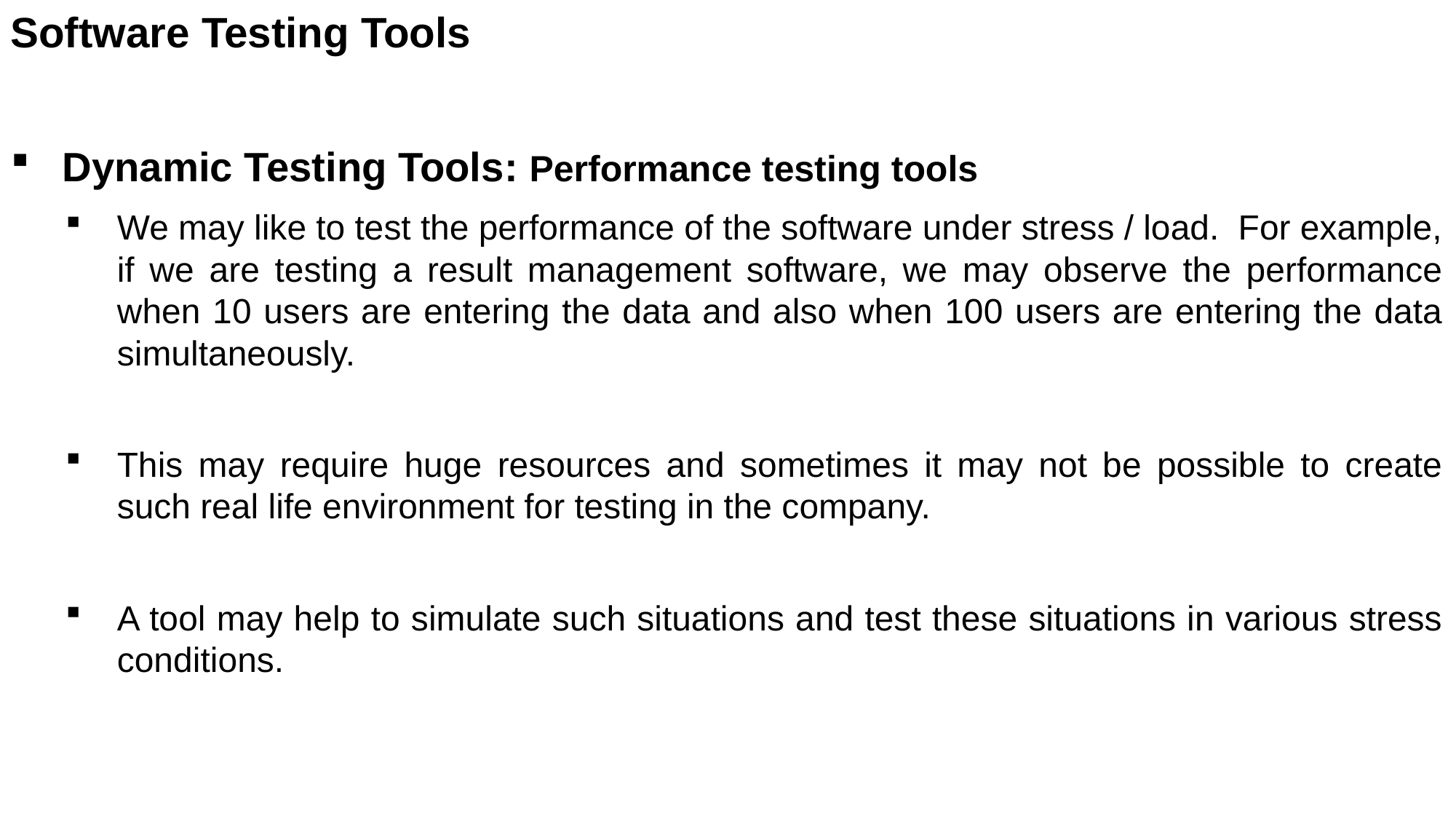

Software Testing Tools

Dynamic Testing Tools: Performance testing tools
We may like to test the performance of the software under stress / load.  For example, if we are testing a result management software, we may observe the performance when 10 users are entering the data and also when 100 users are entering the data simultaneously.

This may require huge resources and sometimes it may not be possible to create such real life environment for testing in the company.

A tool may help to simulate such situations and test these situations in various stress conditions.